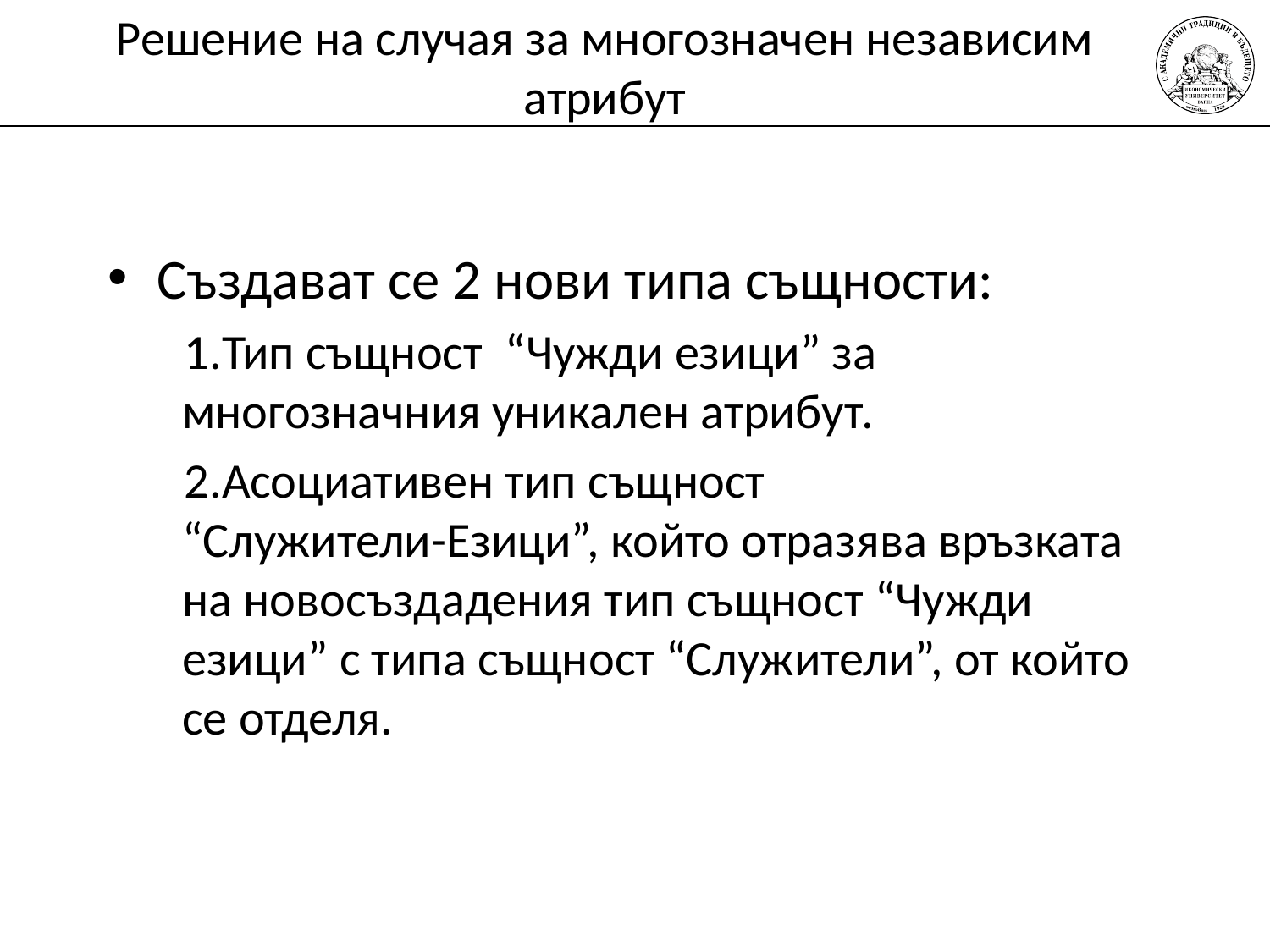

# Решение на случая за многозначен независим атрибут
Създават се 2 нови типа същности:
Тип същност  “Чужди езици” за многозначния уникален атрибут.
Асоциативен тип същност
“Служители-Езици”, който отразява връзката на новосъздадения тип същност “Чужди езици” с типа същност “Служители”, от който се отделя.